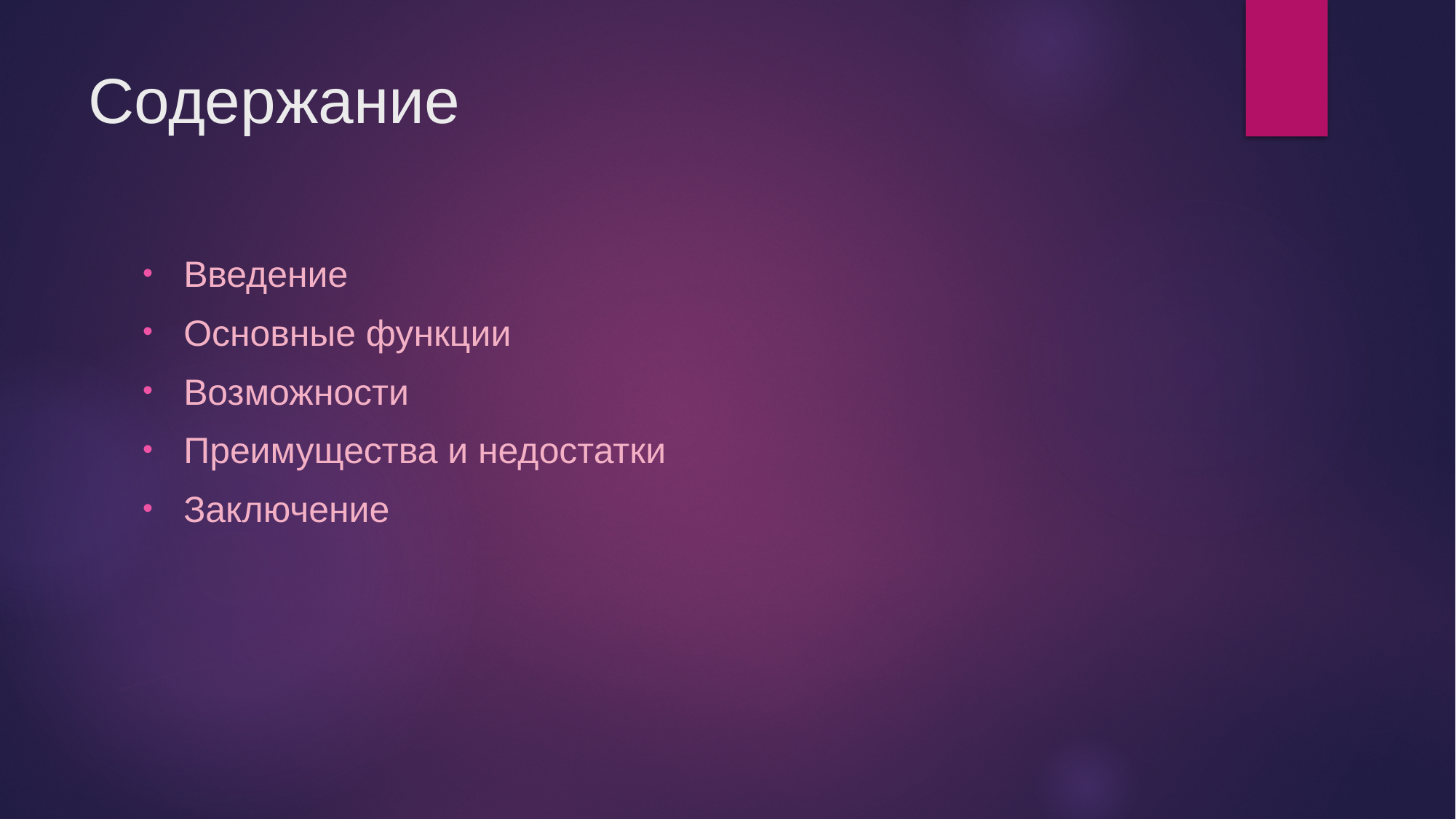

# Содержание
Введение
Основные функции
Возможности
Преимущества и недостатки
Заключение